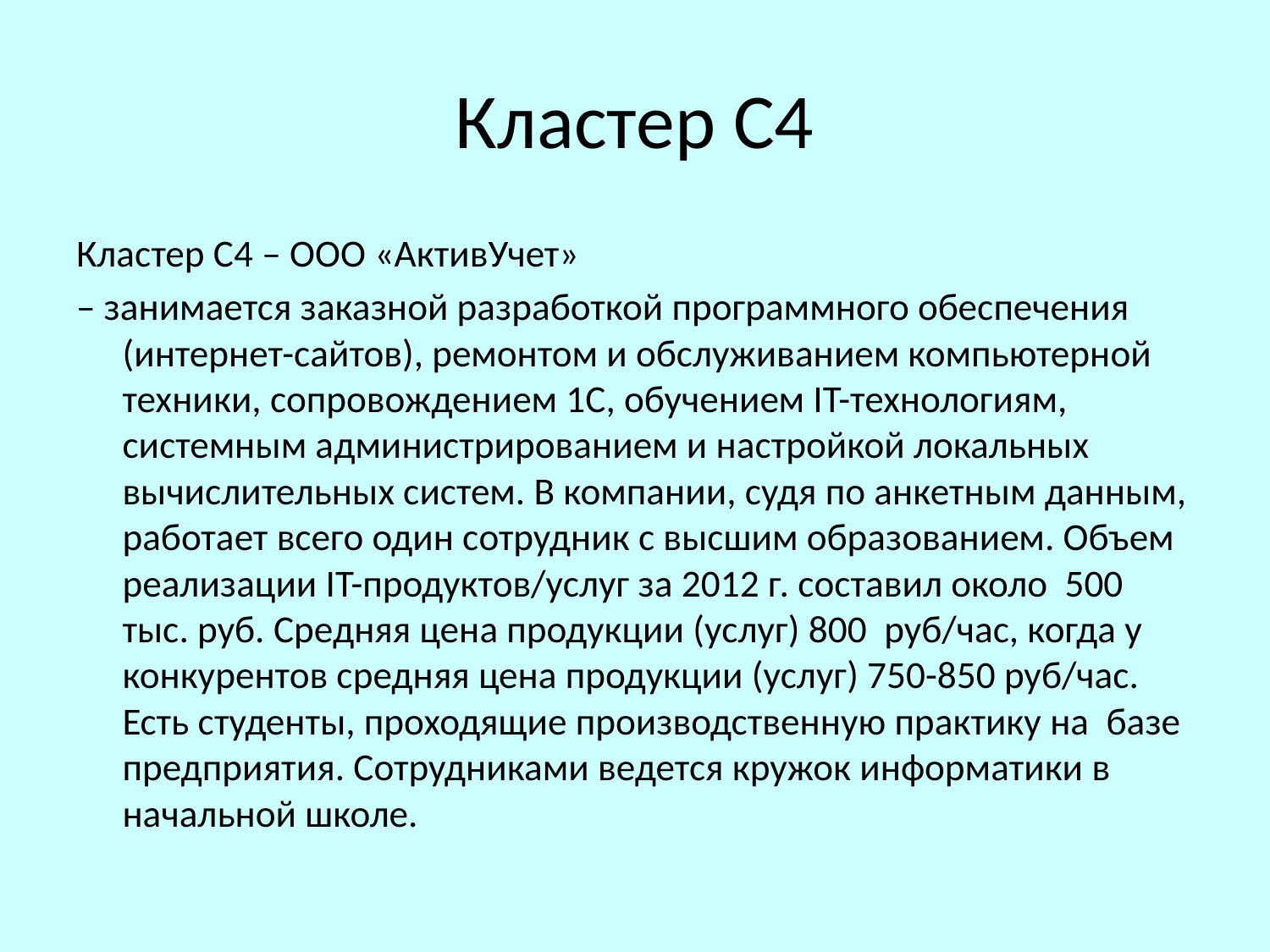

# Кластер С4
Кластер С4 – ООО «АктивУчет»
– занимается заказной разработкой программного обеспечения (интернет-сайтов), ремонтом и обслуживанием компьютерной техники, сопровождением 1С, обучением IT-технологиям, системным администрированием и настройкой локальных вычислительных систем. В компании, судя по анкетным данным, работает всего один сотрудник с высшим образованием. Объем реализации IT-продуктов/услуг за 2012 г. составил около  500 тыс. руб. Средняя цена продукции (услуг) 800  руб/час, когда у конкурентов средняя цена продукции (услуг) 750-850 руб/час. Есть студенты, проходящие производственную практику на  базе предприятия. Сотрудниками ведется кружок информатики в начальной школе.